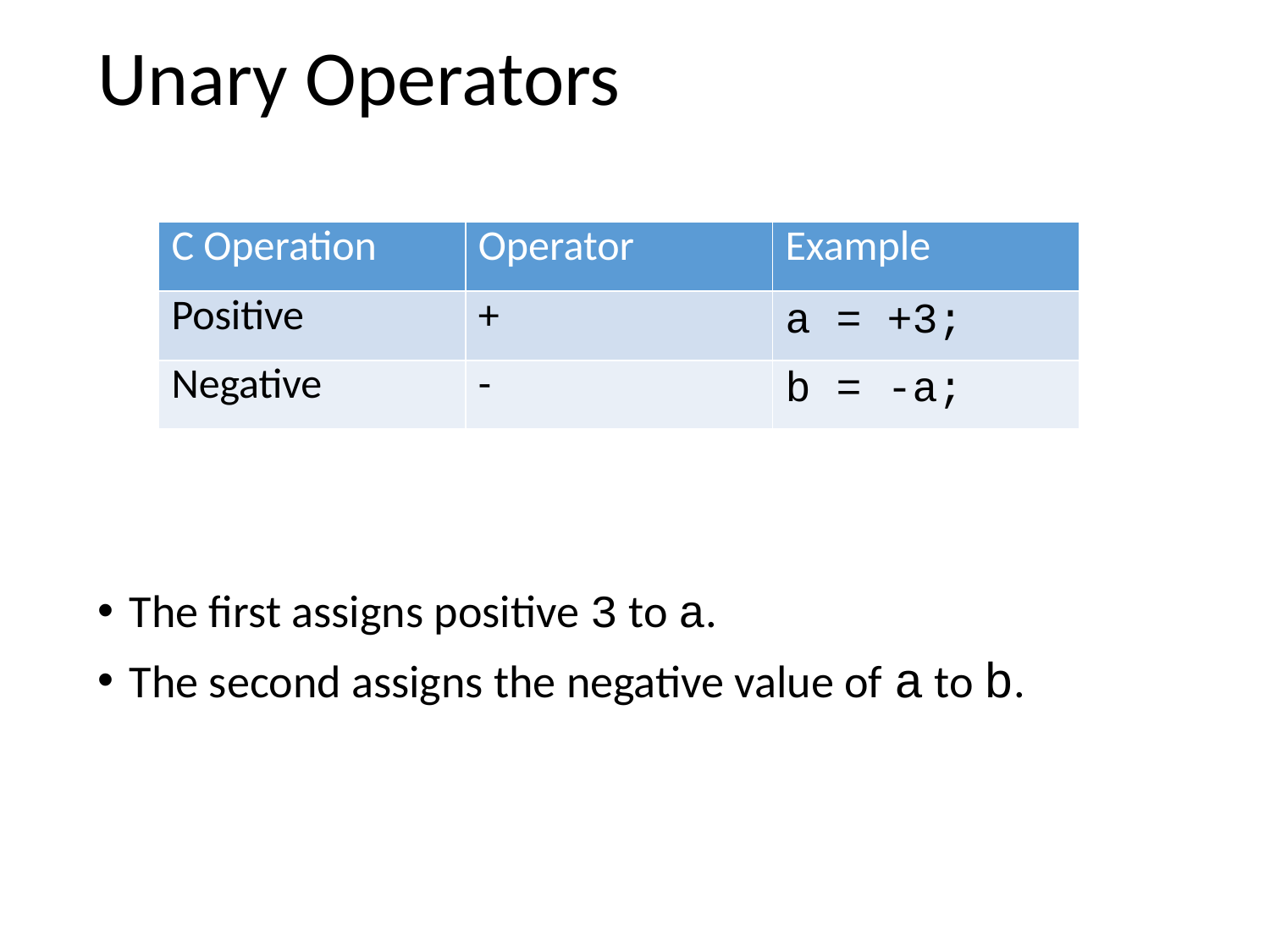

# Unary Operators
| C Operation | Operator | Example |
| --- | --- | --- |
| Positive | + | a = +3; |
| Negative | - | b = -a; |
The first assigns positive 3 to a.
The second assigns the negative value of a to b.